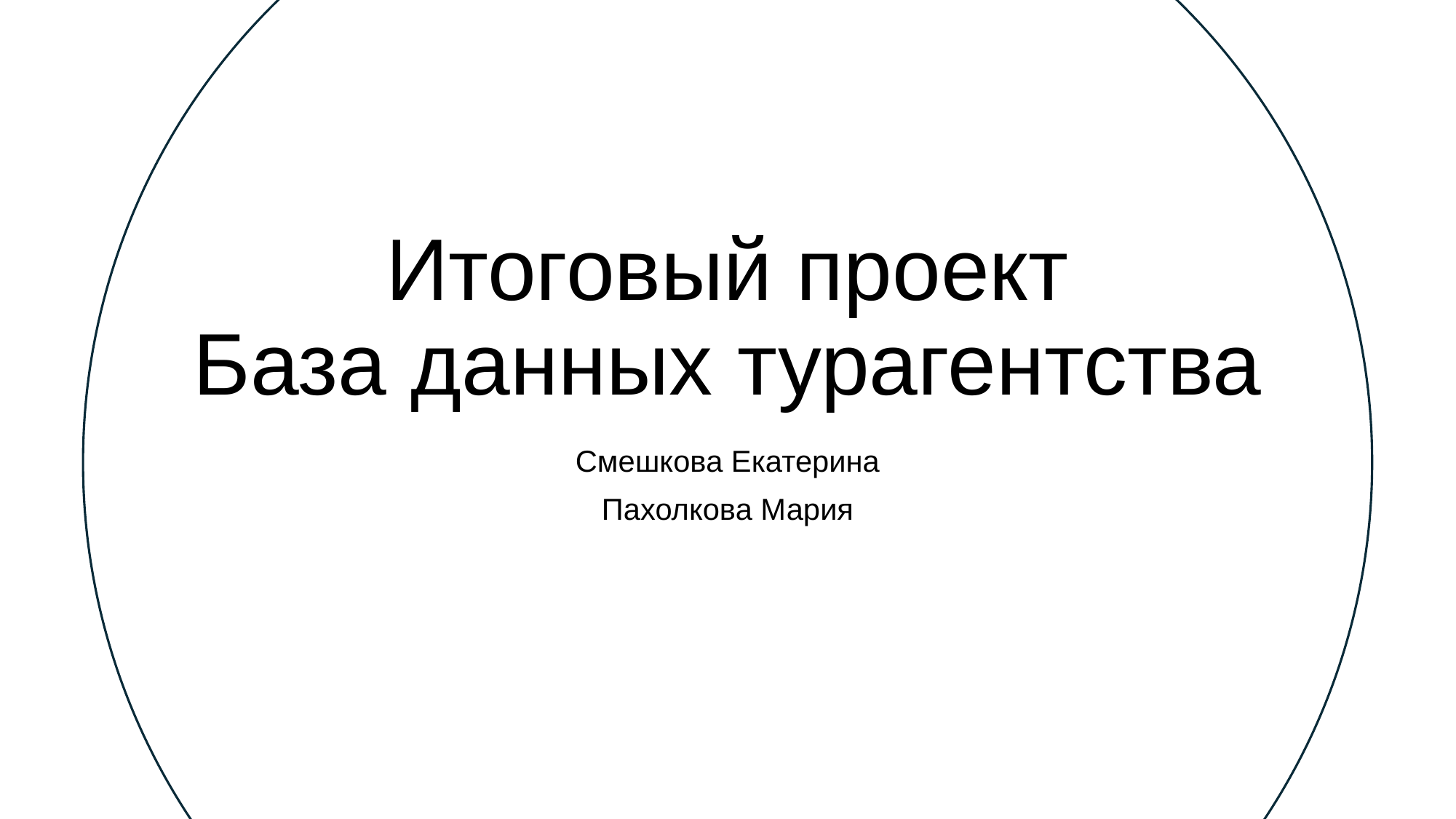

# Итоговый проект База данных турагентства
Смешкова Екатерина
Пахолкова Мария